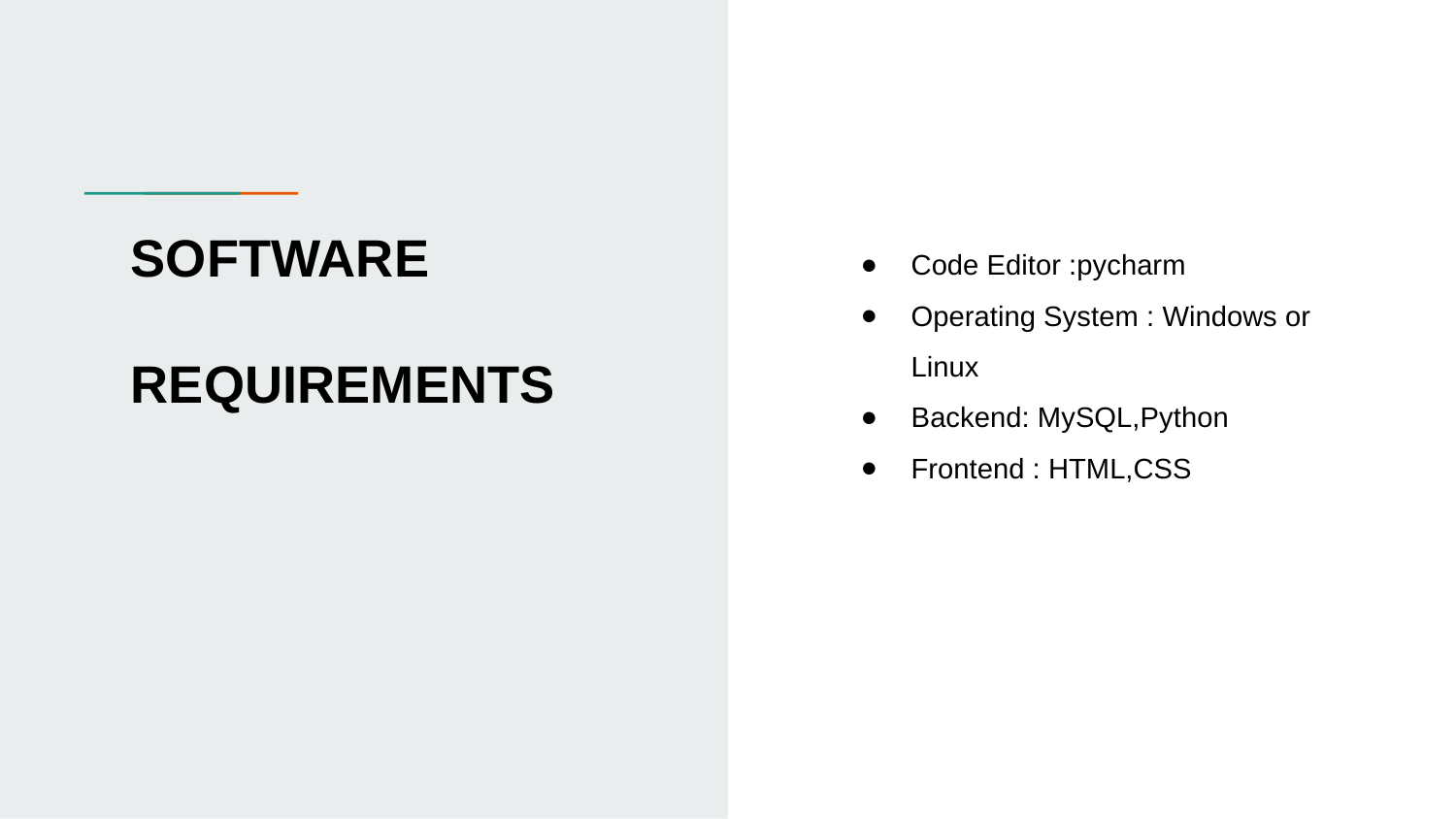

# SOFTWARE
     REQUIREMENTS
Code Editor :pycharm
Operating System : Windows or Linux
Backend: MySQL,Python
Frontend : HTML,CSS